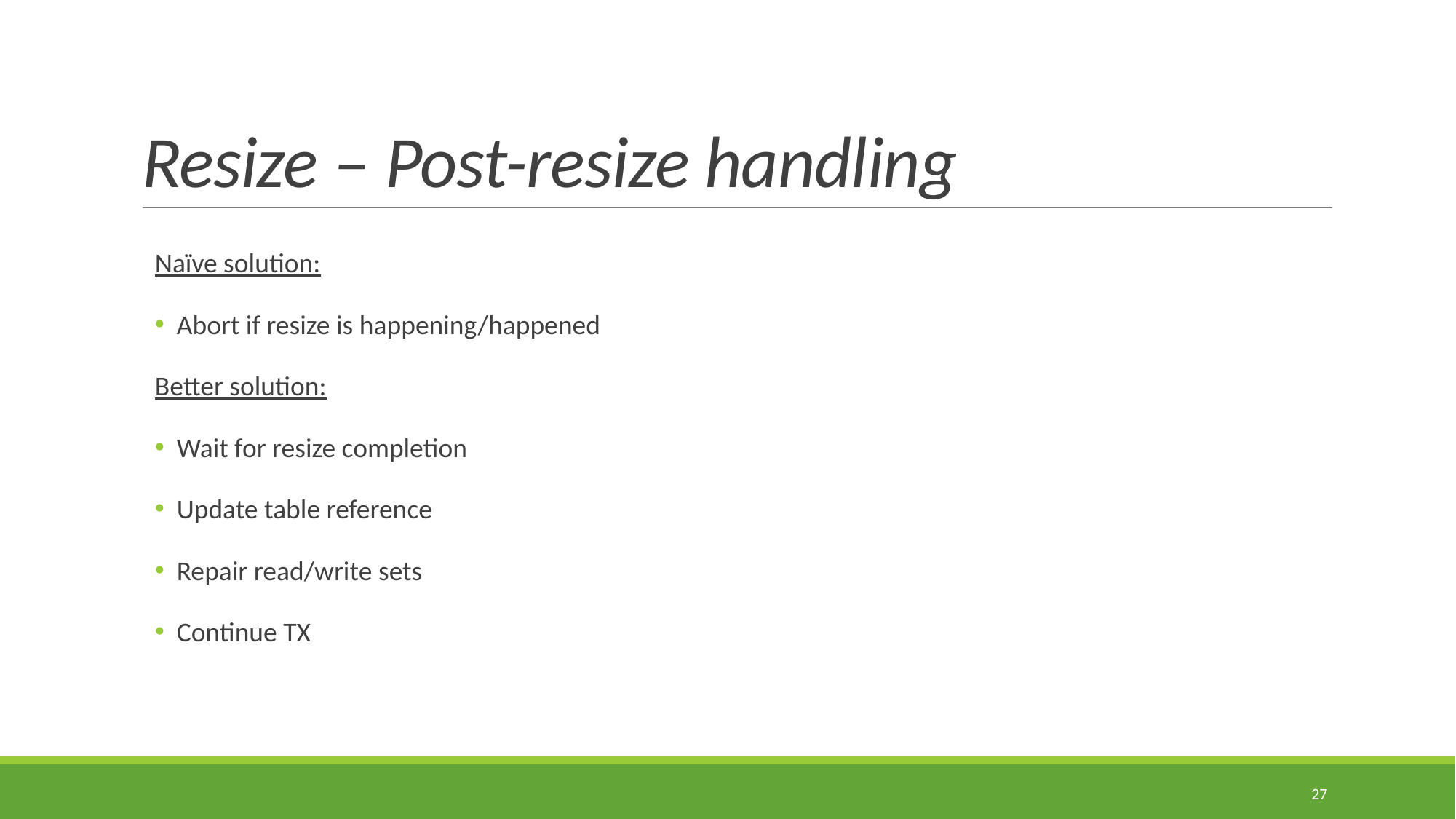

# Resize – Post-resize handling
Naïve solution:
Abort if resize is happening/happened
Better solution:
Wait for resize completion
Update table reference
Repair read/write sets
Continue TX
27